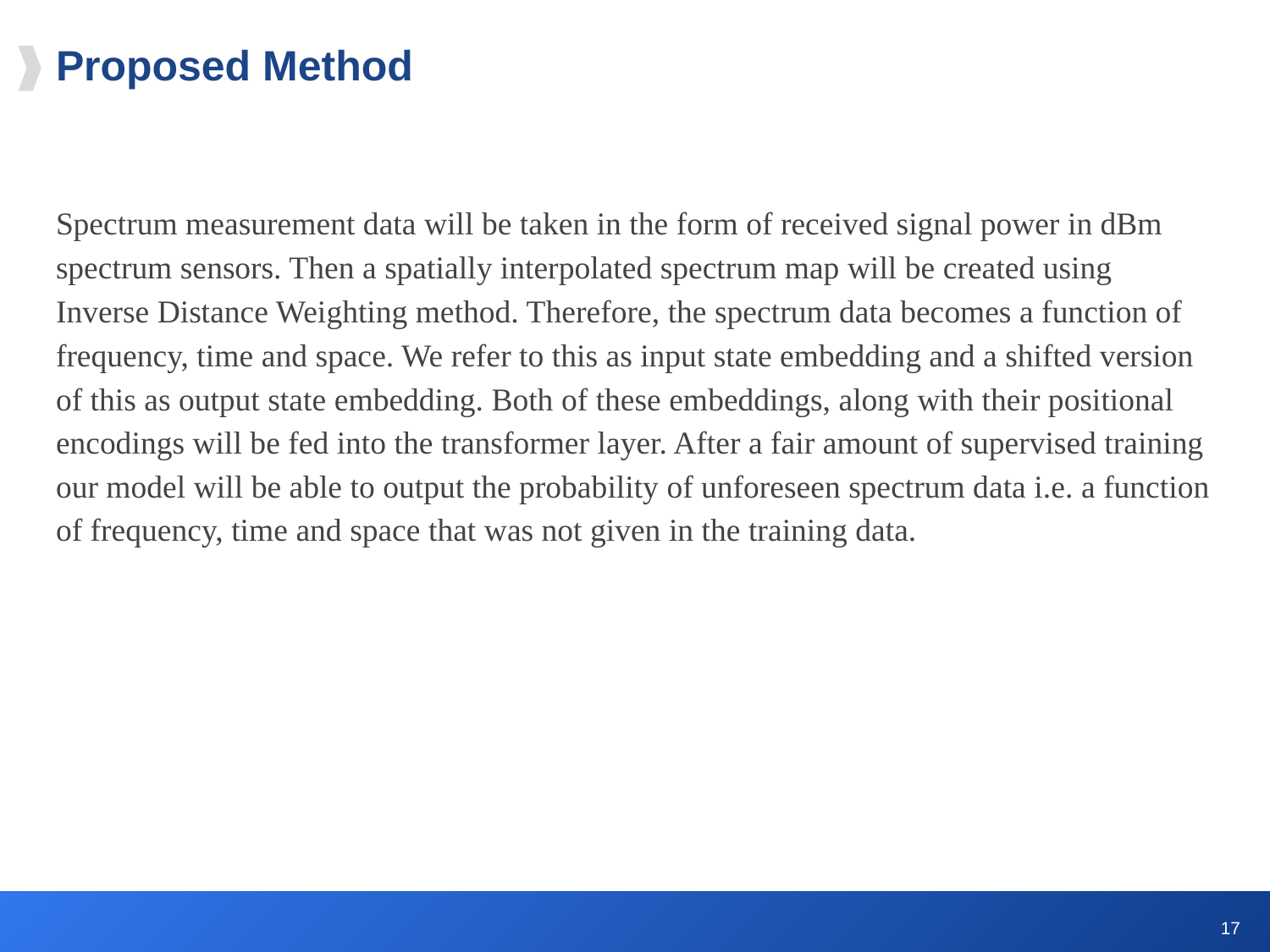

# Proposed Method

Spectrum measurement data will be taken in the form of received signal power in dBm spectrum sensors. Then a spatially interpolated spectrum map will be created using Inverse Distance Weighting method. Therefore, the spectrum data becomes a function of frequency, time and space. We refer to this as input state embedding and a shifted version of this as output state embedding. Both of these embeddings, along with their positional encodings will be fed into the transformer layer. After a fair amount of supervised training our model will be able to output the probability of unforeseen spectrum data i.e. a function of frequency, time and space that was not given in the training data.

17